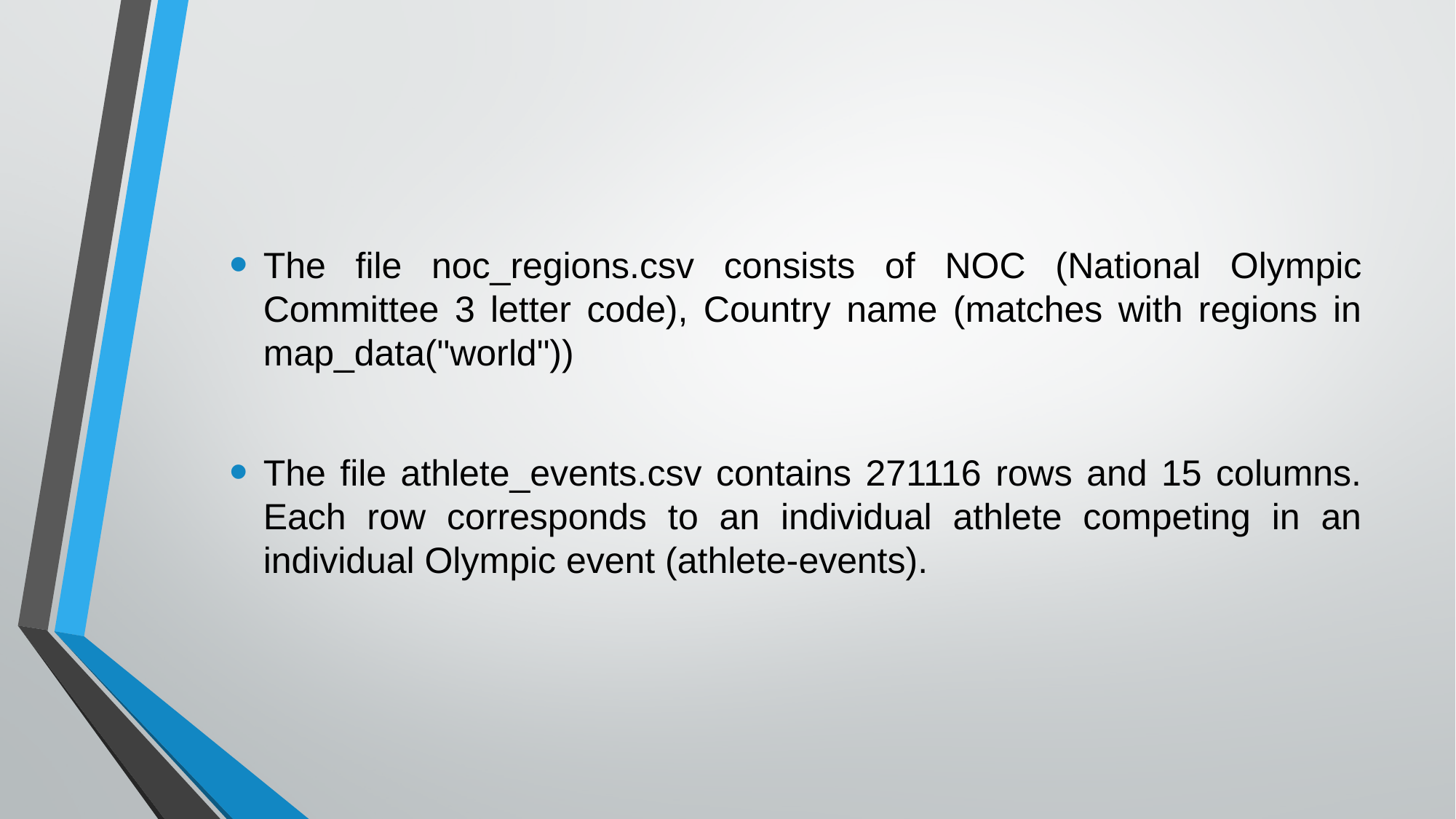

The file noc_regions.csv consists of NOC (National Olympic Committee 3 letter code), Country name (matches with regions in map_data("world"))

The file athlete_events.csv contains 271116 rows and 15 columns. Each row corresponds to an individual athlete competing in an individual Olympic event (athlete-events).